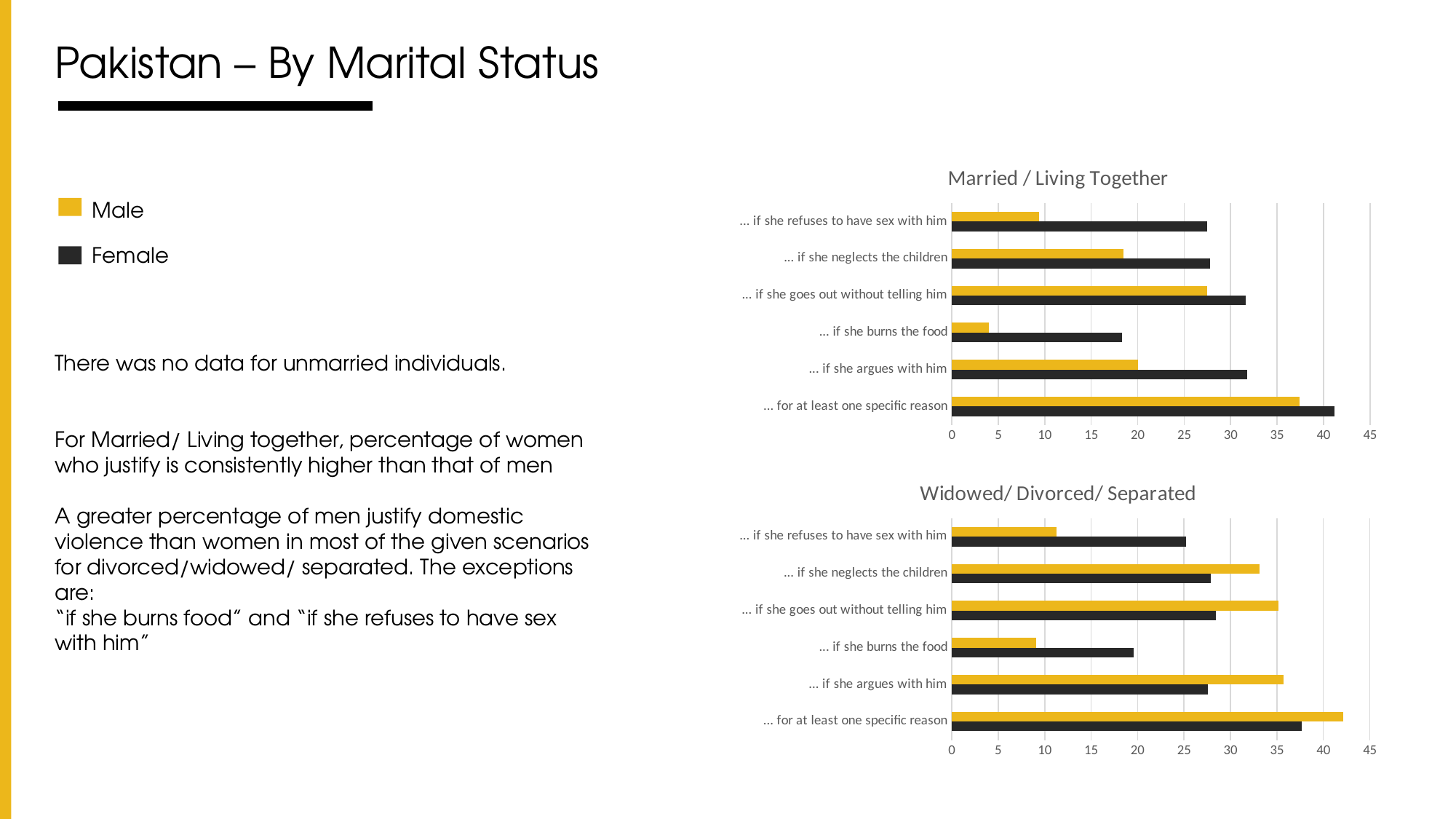

# Pakistan – By Marital Status

### Chart: Married / Living Together

| Category |  |  |
|---|---|---|
| ... for at least one specific reason | 41.2 | 37.4 |
| ... if she argues with him | 31.8 | 20.0 |
| ... if she burns the food | 18.3 | 4.0 |
| ... if she goes out without telling him | 31.6 | 27.5 |
| ... if she neglects the children | 27.8 | 18.5 |
| ... if she refuses to have sex with him | 27.5 | 9.4 |
Male

Female

There was no data for unmarried individuals.

For Married/ Living together, percentage of women who justify is consistently higher than that of men

A greater percentage of men justify domestic violence than women in most of the given scenarios for divorced/widowed/ separated. The exceptions are:
“if she burns food” and “if she refuses to have sex with him”

### Chart: Widowed/ Divorced/ Separated

| Category |  |  |
|---|---|---|
| ... for at least one specific reason | 37.7 | 42.1 |
| ... if she argues with him | 27.6 | 35.7 |
| ... if she burns the food | 19.6 | 9.1 |
| ... if she goes out without telling him | 28.4 | 35.2 |
| ... if she neglects the children | 27.9 | 33.1 |
| ... if she refuses to have sex with him | 25.2 | 11.3 |